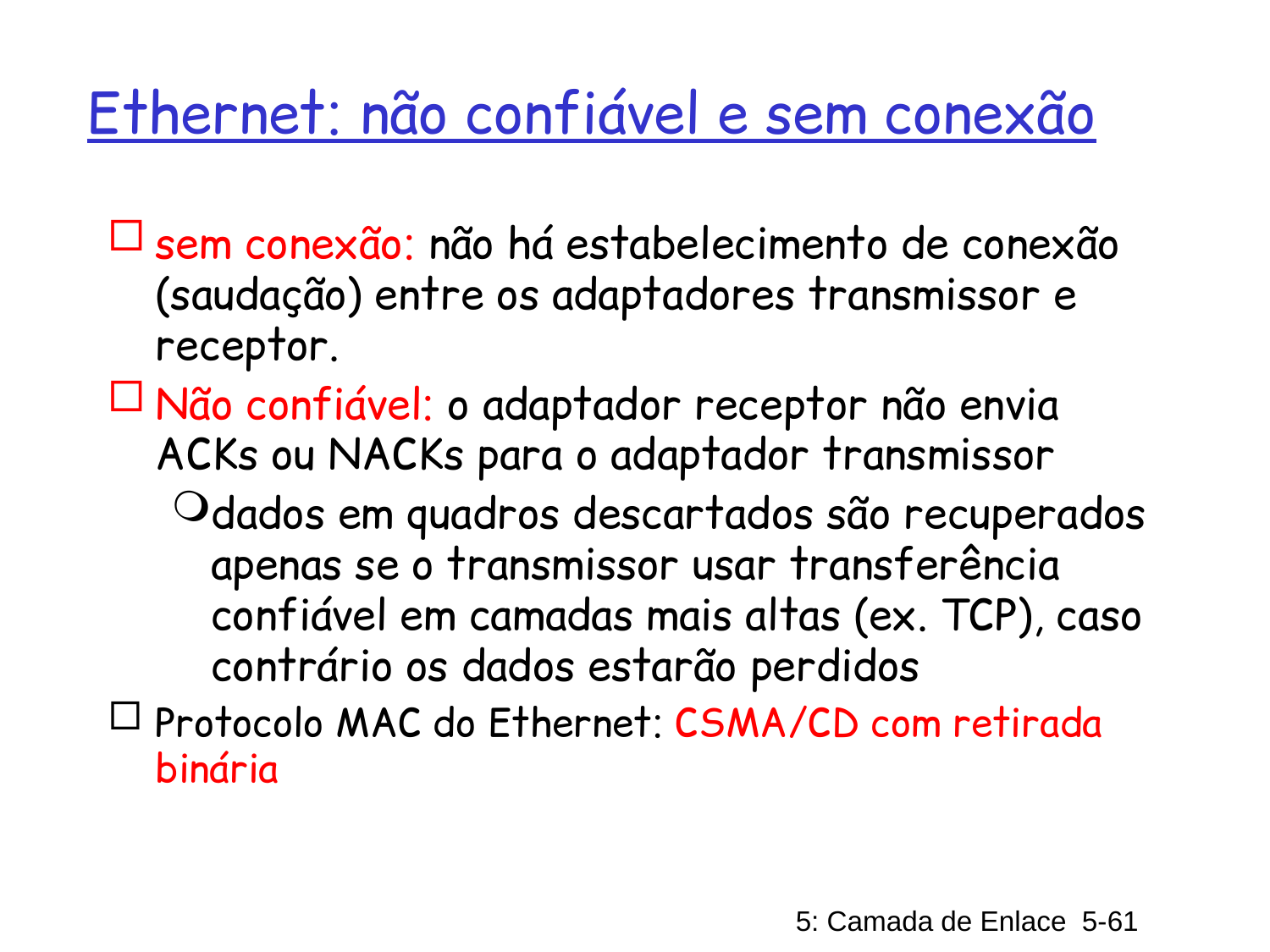

# Ethernet: não confiável e sem conexão

sem conexão: não há estabelecimento de conexão (saudação) entre os adaptadores transmissor e receptor.
Não confiável: o adaptador receptor não envia ACKs ou NACKs para o adaptador transmissor
dados em quadros descartados são recuperados apenas se o transmissor usar transferência confiável em camadas mais altas (ex. TCP), caso contrário os dados estarão perdidos
Protocolo MAC do Ethernet: CSMA/CD com retirada binária